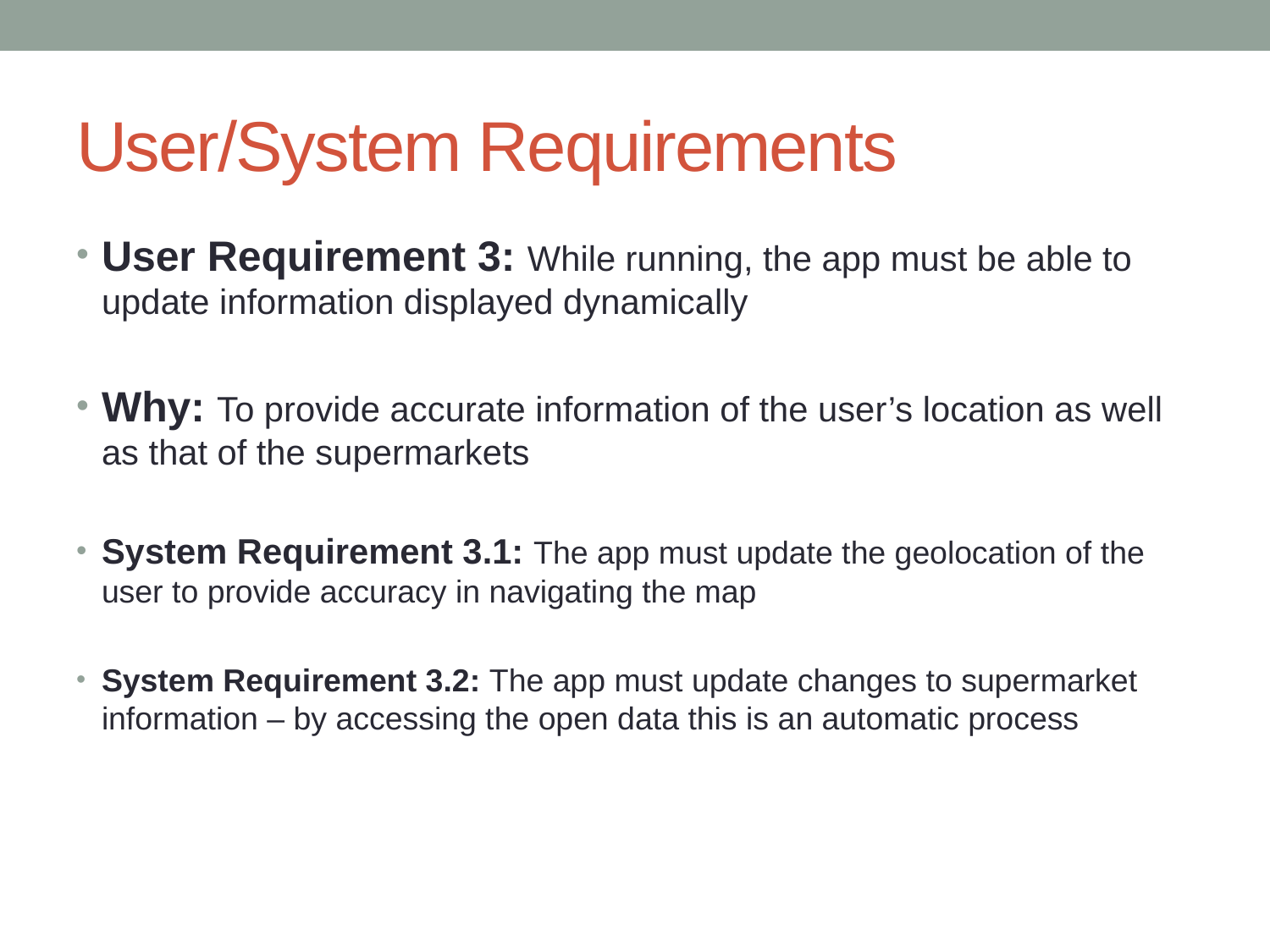

# User/System Requirements
User Requirement 3: While running, the app must be able to update information displayed dynamically

Why: To provide accurate information of the user’s location as well as that of the supermarkets

System Requirement 3.1: The app must update the geolocation of the user to provide accuracy in navigating the map

System Requirement 3.2: The app must update changes to supermarket information – by accessing the open data this is an automatic process